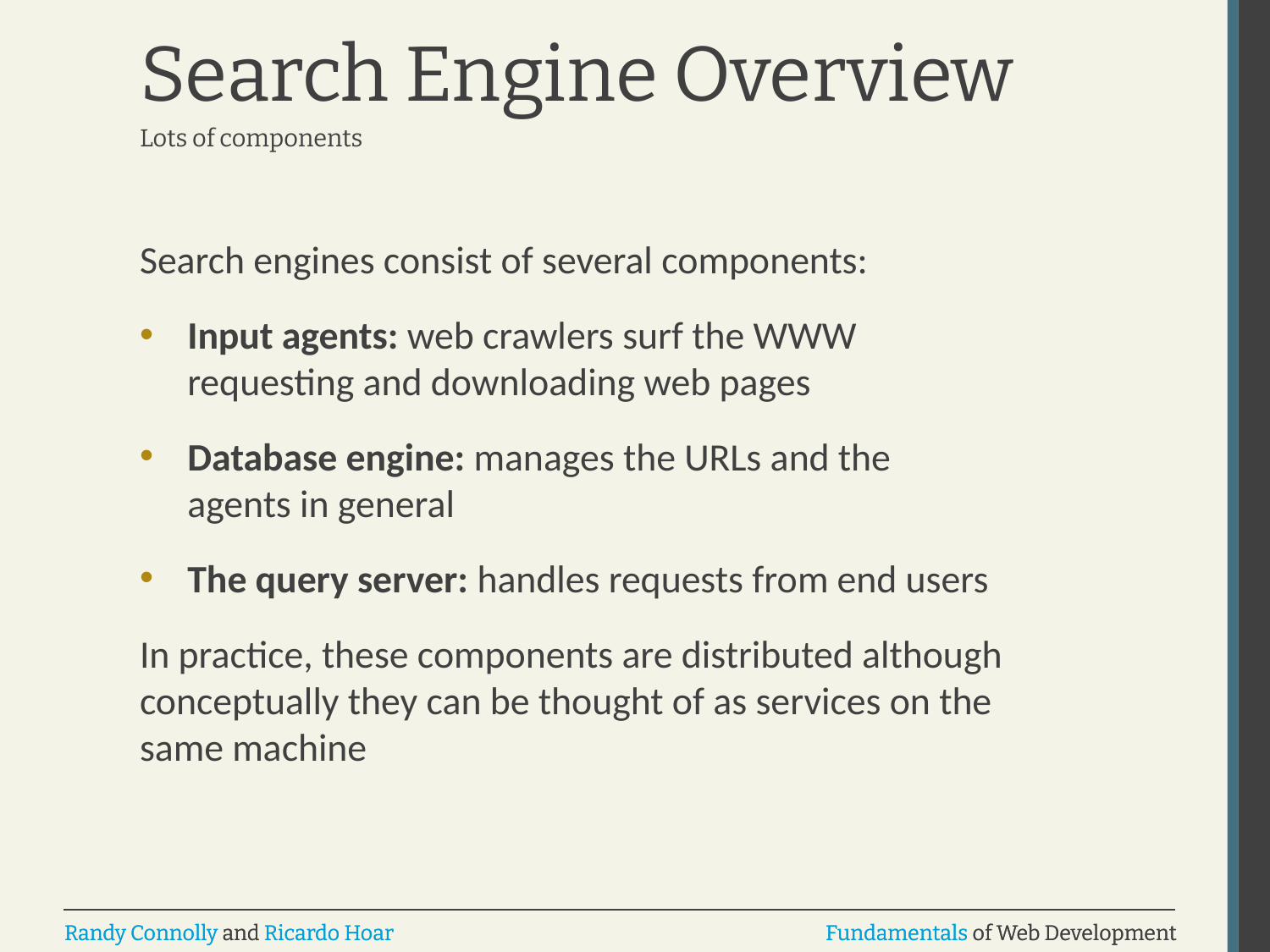

# Search Engine Overview
Lots of components
Search engines consist of several components:
Input agents: web crawlers surf the WWW requesting and downloading web pages
Database engine: manages the URLs and the agents in general
The query server: handles requests from end users
In practice, these components are distributed although conceptually they can be thought of as services on the same machine